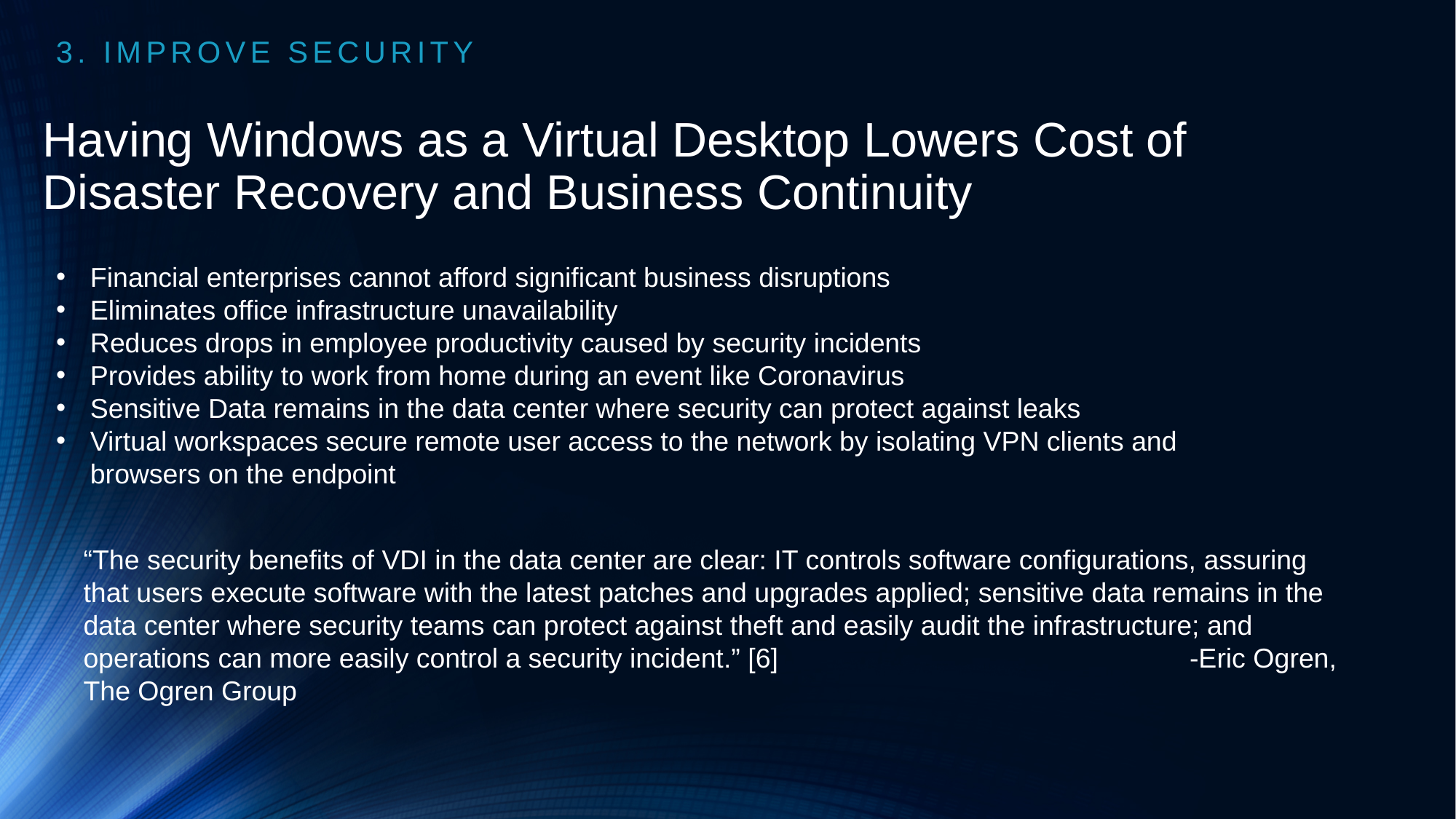

3. IMPROVE SECURITY
Having Windows as a Virtual Desktop Lowers Cost of Disaster Recovery and Business Continuity
Financial enterprises cannot afford significant business disruptions
Eliminates office infrastructure unavailability
Reduces drops in employee productivity caused by security incidents
Provides ability to work from home during an event like Coronavirus
Sensitive Data remains in the data center where security can protect against leaks
Virtual workspaces secure remote user access to the network by isolating VPN clients and browsers on the endpoint
“The security benefits of VDI in the data center are clear: IT controls software configurations, assuring that users execute software with the latest patches and upgrades applied; sensitive data remains in the data center where security teams can protect against theft and easily audit the infrastructure; and operations can more easily control a security incident.” [6]                                                      -Eric Ogren, The Ogren Group